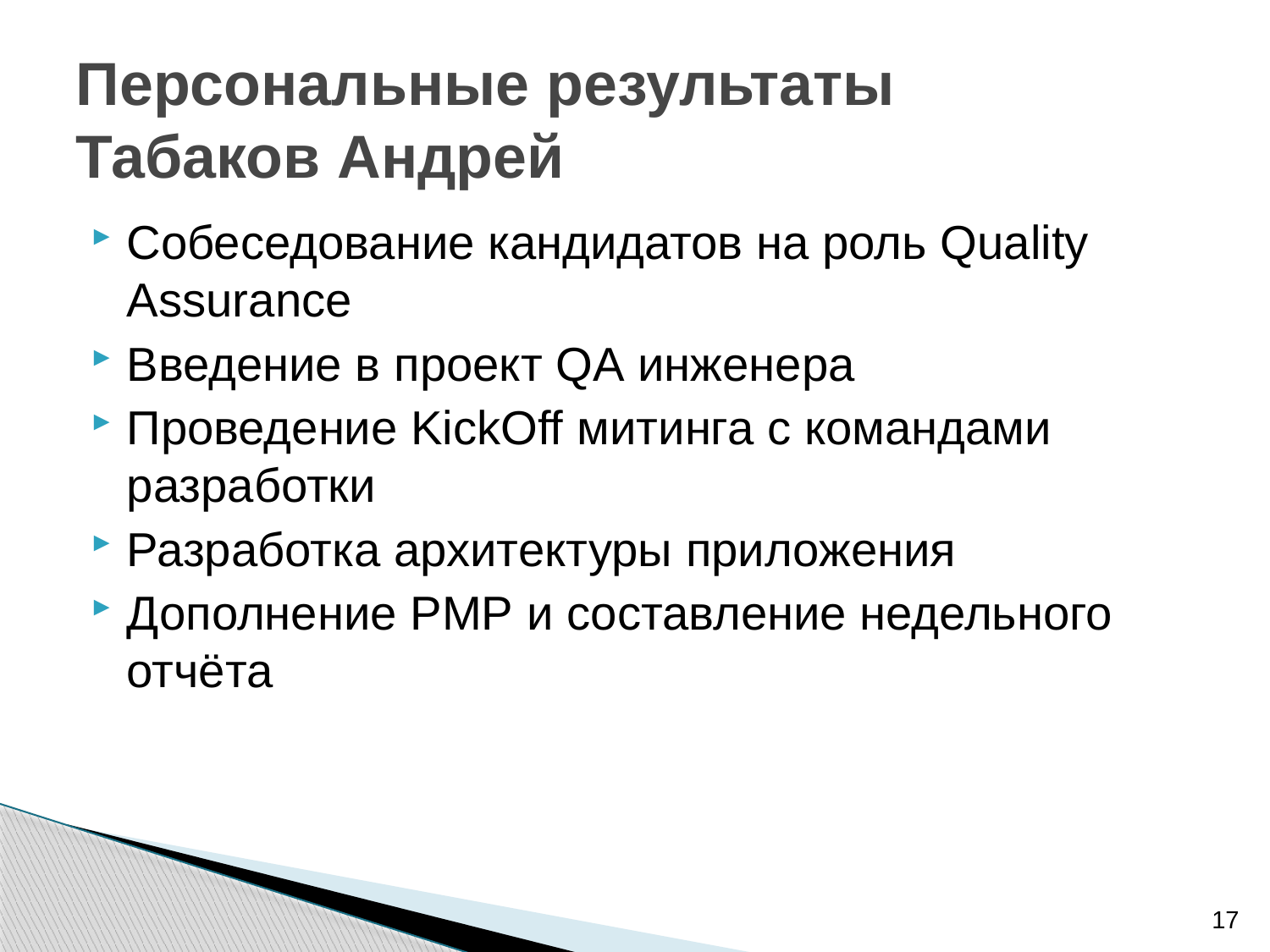

# Персональные результаты Табаков Андрей
Собеседование кандидатов на роль Quality Assurance
Введение в проект QA инженера
Проведение KickOff митинга с командами разработки
Разработка архитектуры приложения
Дополнение PMP и составление недельного отчёта
17